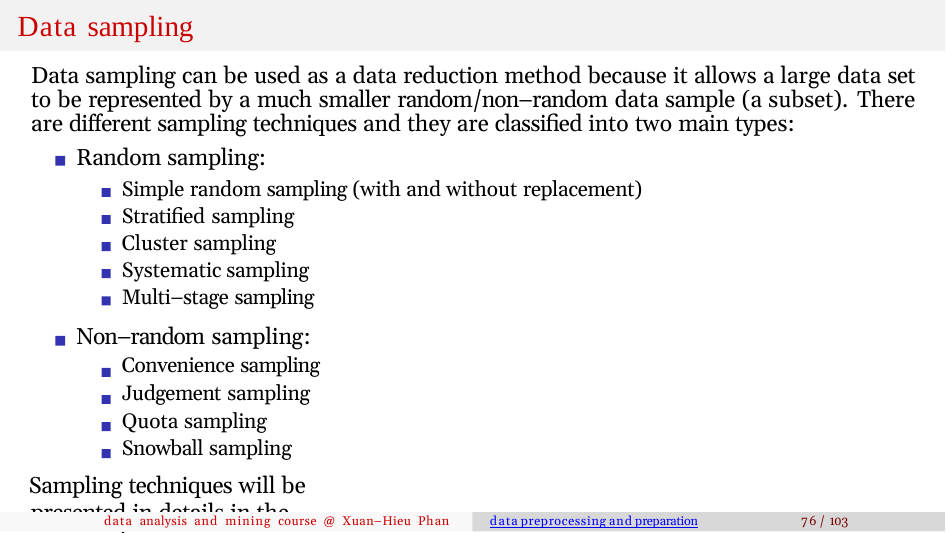

# Data sampling
Data sampling can be used as a data reduction method because it allows a large data set to be represented by a much smaller random/non–random data sample (a subset). There are different sampling techniques and they are classified into two main types:
Random sampling:
Simple random sampling (with and without replacement) Stratified sampling
Cluster sampling Systematic sampling Multi–stage sampling
Non–random sampling: Convenience sampling Judgement sampling Quota sampling Snowball sampling
Sampling techniques will be presented in details in the next section.

data analysis and mining course @ Xuan–Hieu Phan
data preprocessing and preparation
76 / 103